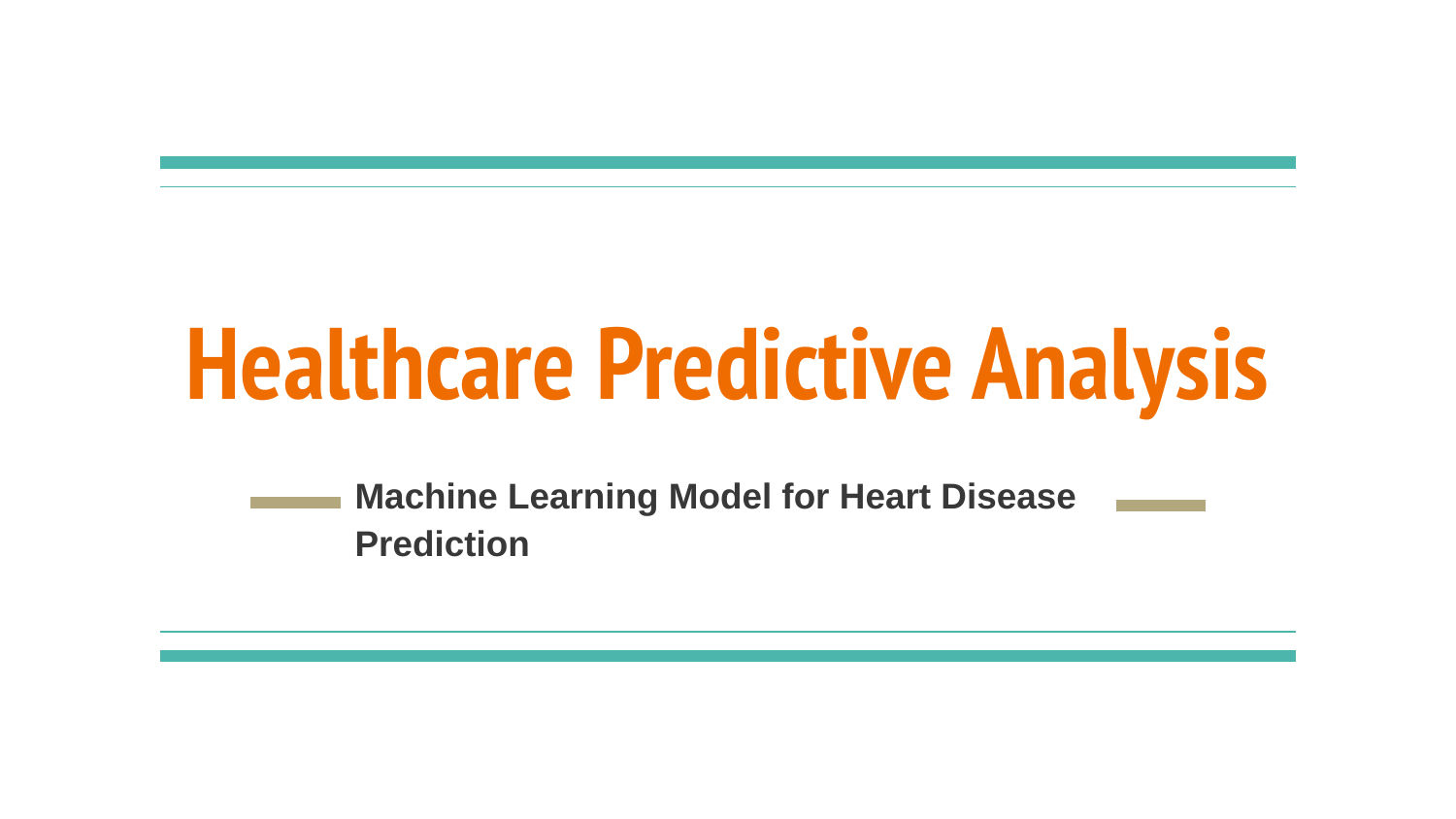

# Healthcare Predictive Analysis
Machine Learning Model for Heart Disease Prediction